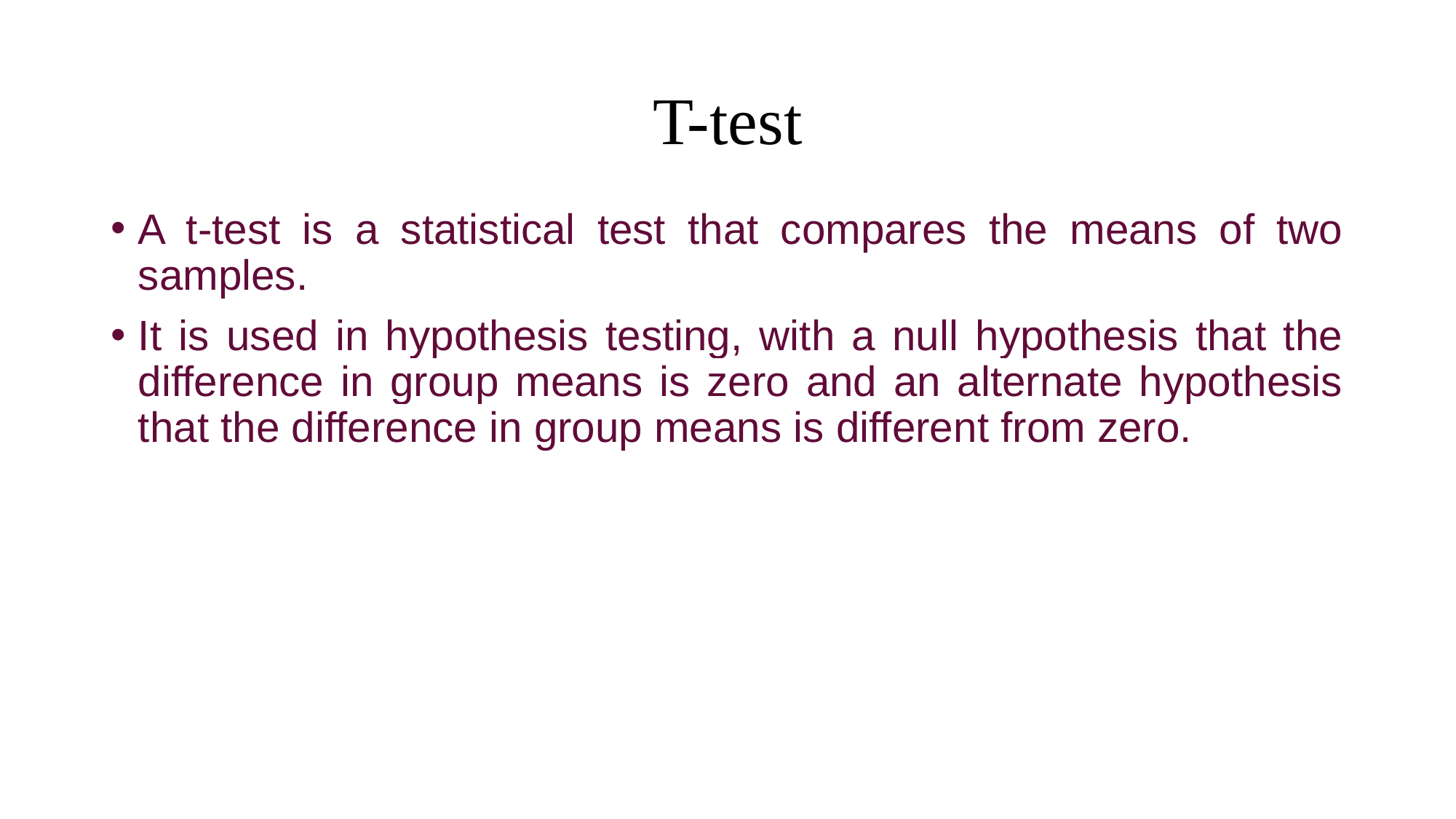

# T-test
A t-test is a statistical test that compares the means of two samples.
It is used in hypothesis testing, with a null hypothesis that the difference in group means is zero and an alternate hypothesis that the difference in group means is different from zero.